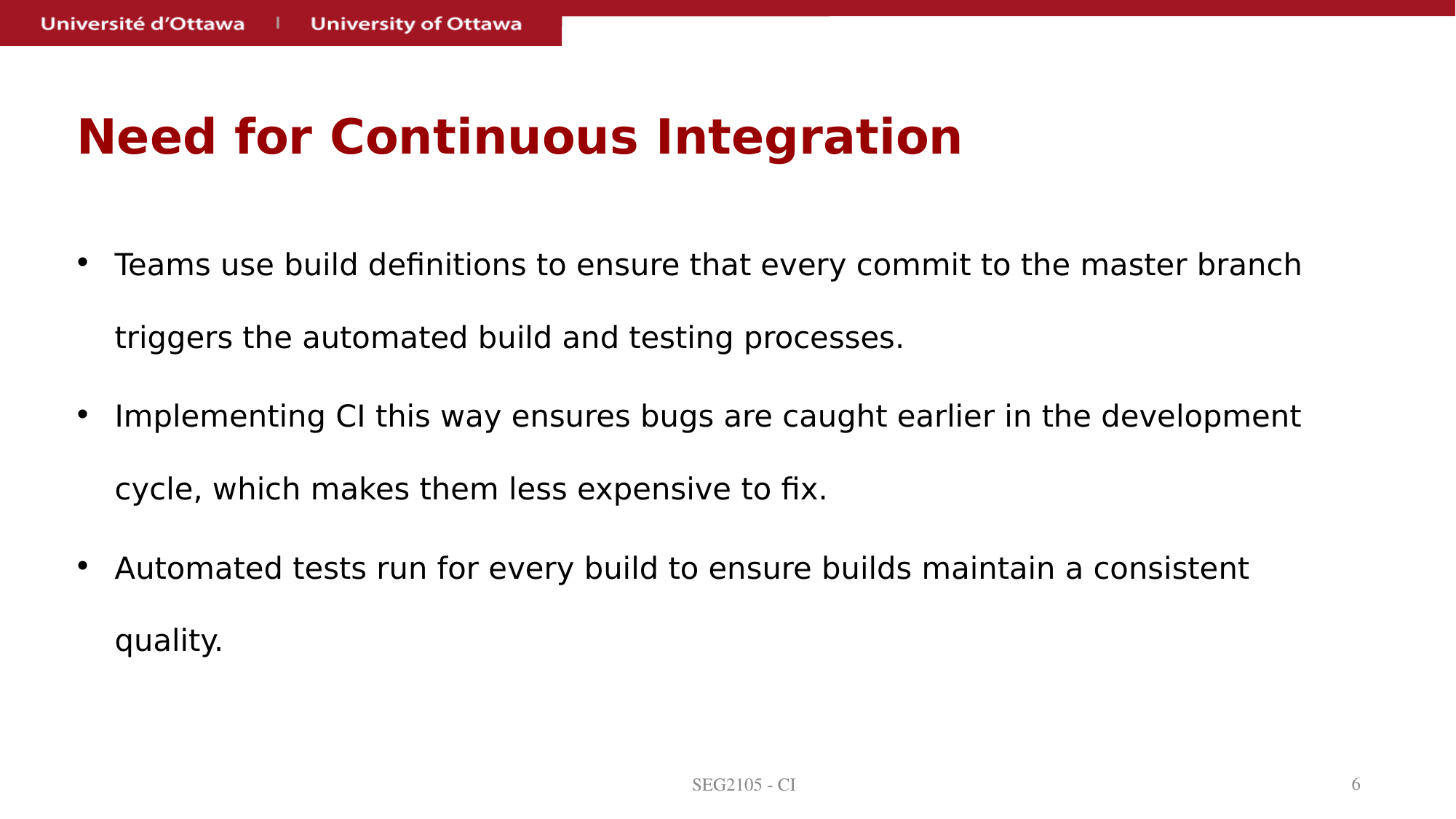

# Need for Continuous Integration
Teams use build definitions to ensure that every commit to the master branch triggers the automated build and testing processes.
Implementing CI this way ensures bugs are caught earlier in the development cycle, which makes them less expensive to fix.
Automated tests run for every build to ensure builds maintain a consistent quality.

SEG2105 - CI
6